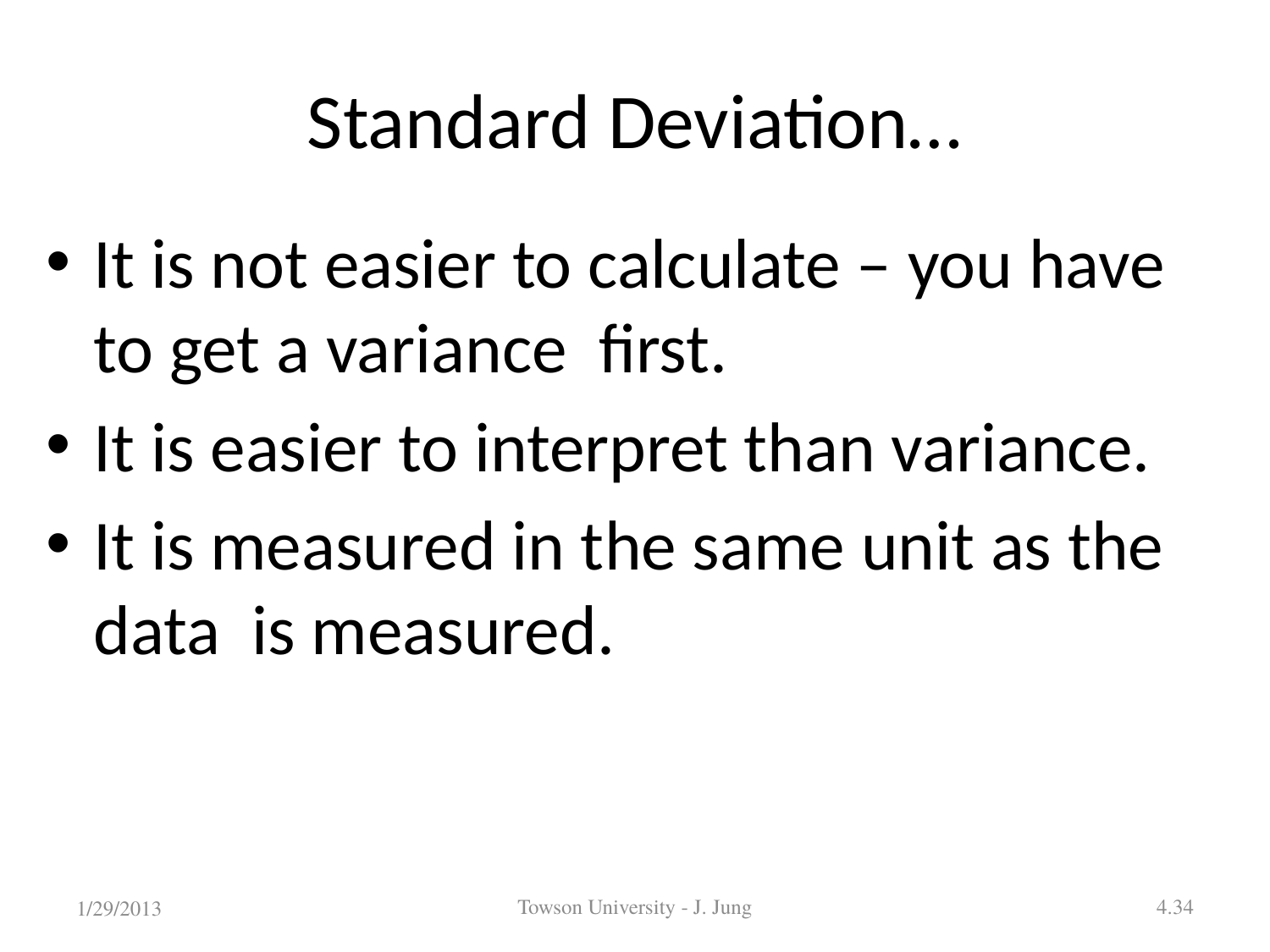

# Standard Deviation…
It is not easier to calculate – you have to get a variance  first.
It is easier to interpret than variance.
It is measured in the same unit as the data  is measured.
1/29/2013
Towson University - J. Jung
4.34